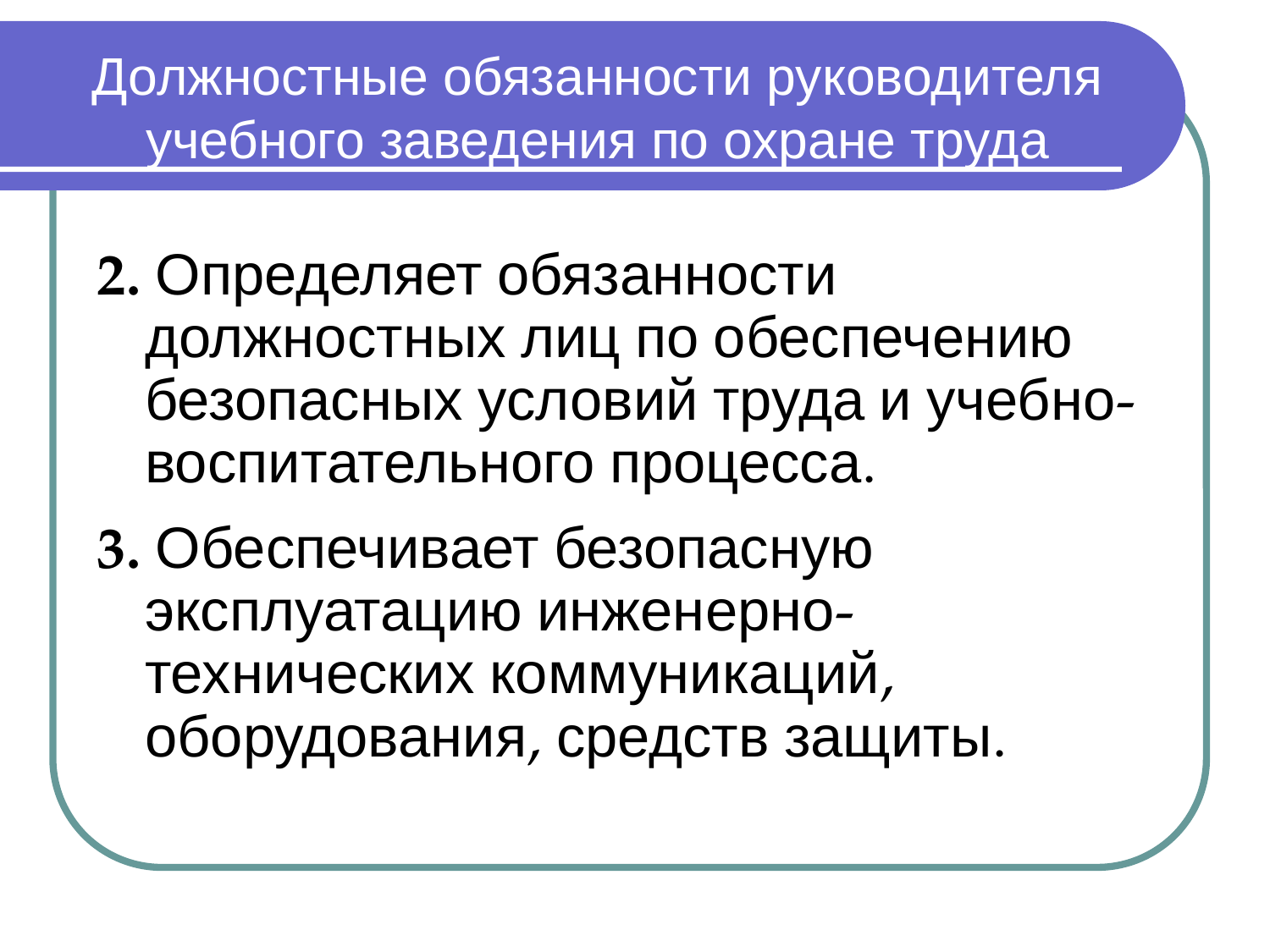

# Должностные обязанности руководителя учебного заведения по охране труда

2. Определяет обязанности должностных лиц по обеспечению безопасных условий труда и учебно-воспитательного процесса.

3. Обеспечивает безопасную эксплуатацию инженерно-технических коммуникаций, оборудования, средств защиты.